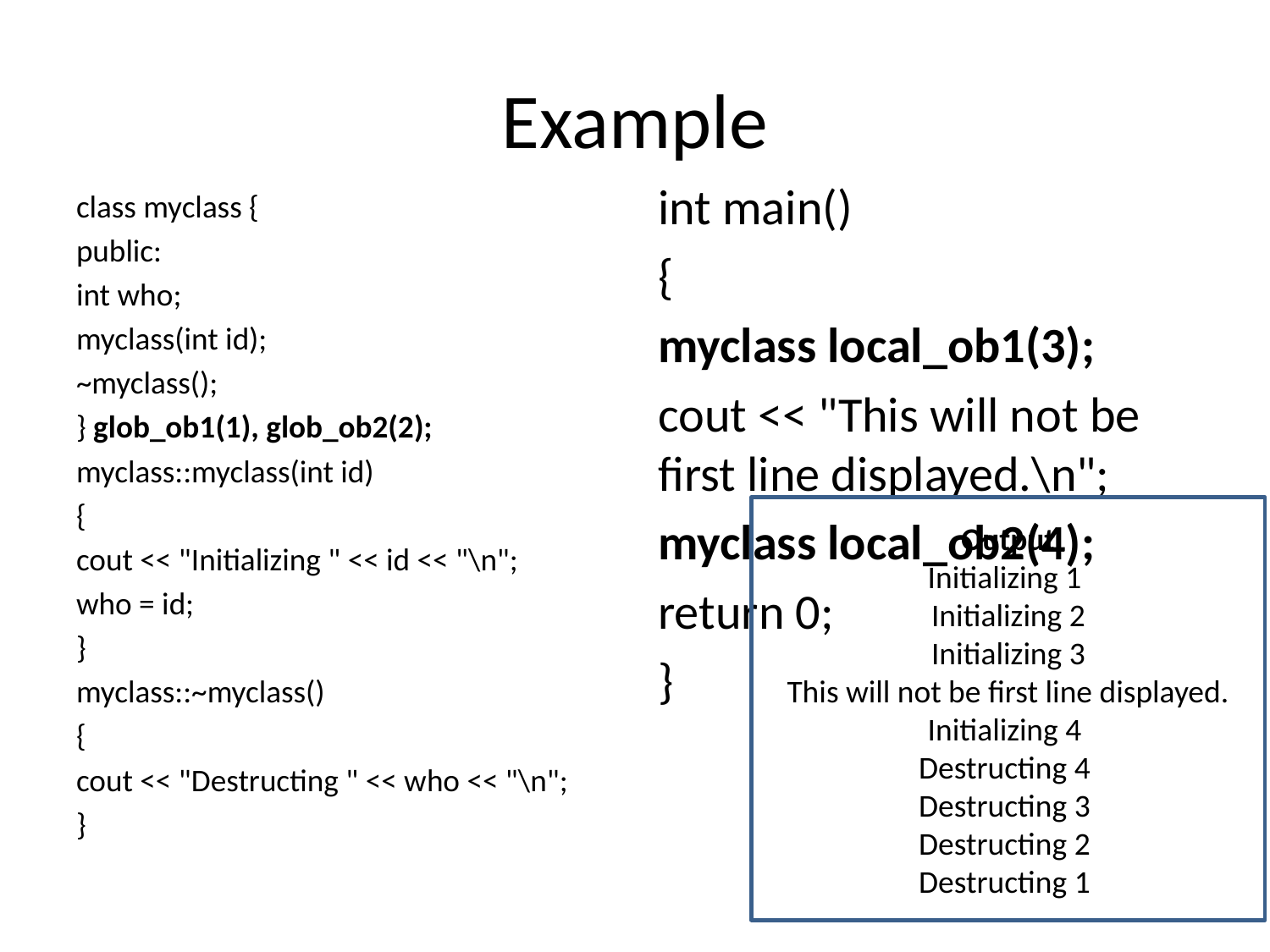

# Example
int main()
{
myclass local_ob1(3);
cout << "This will not be first line displayed.\n";
myclass local_ob2(4);
return 0;
}

class myclass {
public:
int who;
myclass(int id);
~myclass();
} glob_ob1(1), glob_ob2(2);
myclass::myclass(int id)
{
cout << "Initializing " << id << "\n";
who = id;
}
myclass::~myclass()
{
cout << "Destructing " << who << "\n";
}

Output
Initializing 1
Initializing 2
 Initializing 3
This will not be first line displayed. Initializing 4
Destructing 4
Destructing 3
Destructing 2
Destructing 1